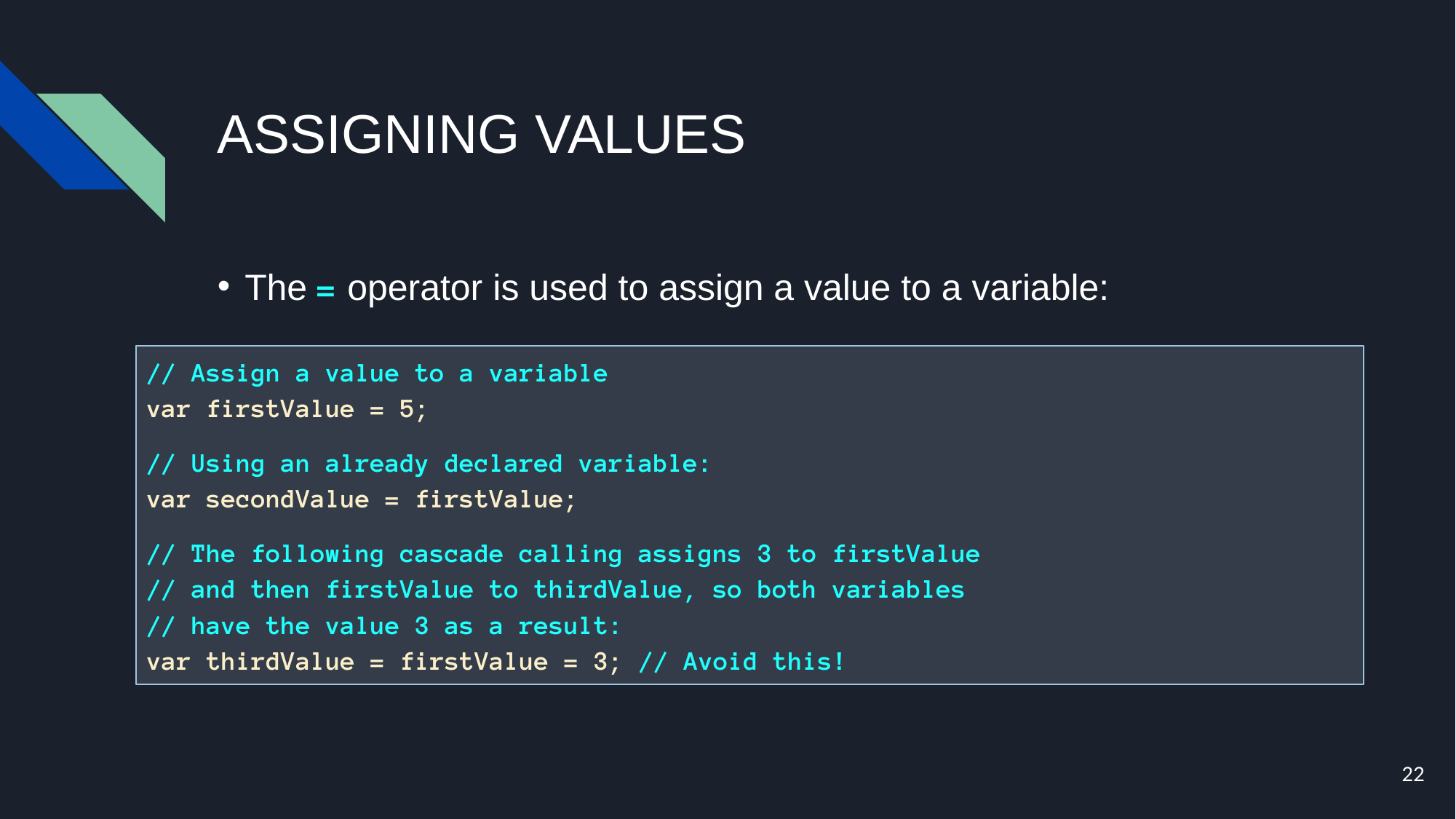

# ASSIGNING VALUES
The = operator is used to assign a value to a variable:
// Assign a value to a variable
var firstValue = 5;
// Using an already declared variable:
var secondValue = firstValue;
// The following cascade calling assigns 3 to firstValue
// and then firstValue to thirdValue, so both variables
// have the value 3 as a result:
var thirdValue = firstValue = 3; // Avoid this!
22